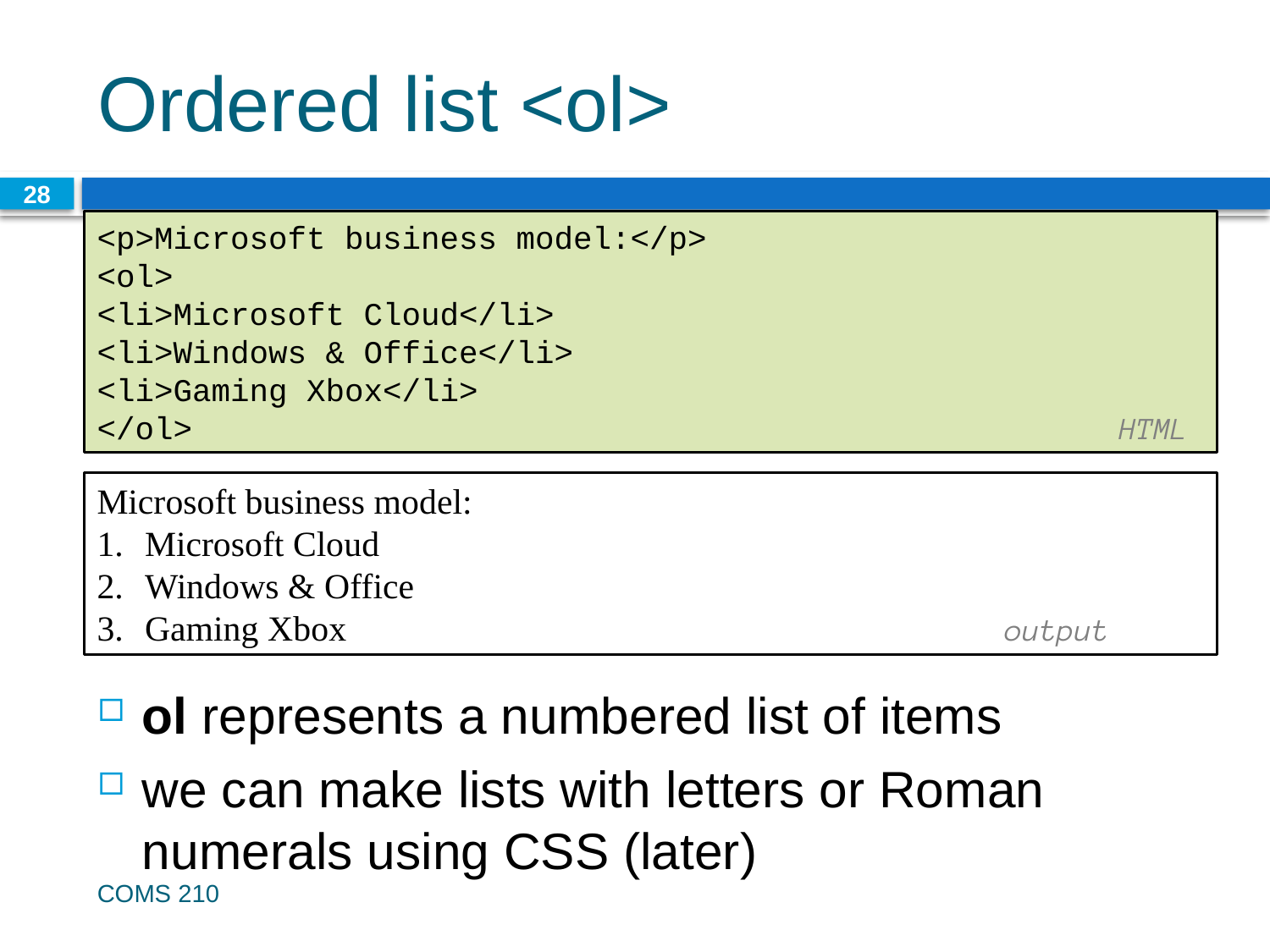

# Ordered list <ol>
28
<p>Microsoft business model:</p>
<ol>
<li>Microsoft Cloud</li>
<li>Windows & Office</li>
<li>Gaming Xbox</li>
</ol>							       HTML
Microsoft business model:
Microsoft Cloud
Windows & Office
Gaming Xbox				             output
ol represents a numbered list of items
we can make lists with letters or Roman numerals using CSS (later)
COMS 210